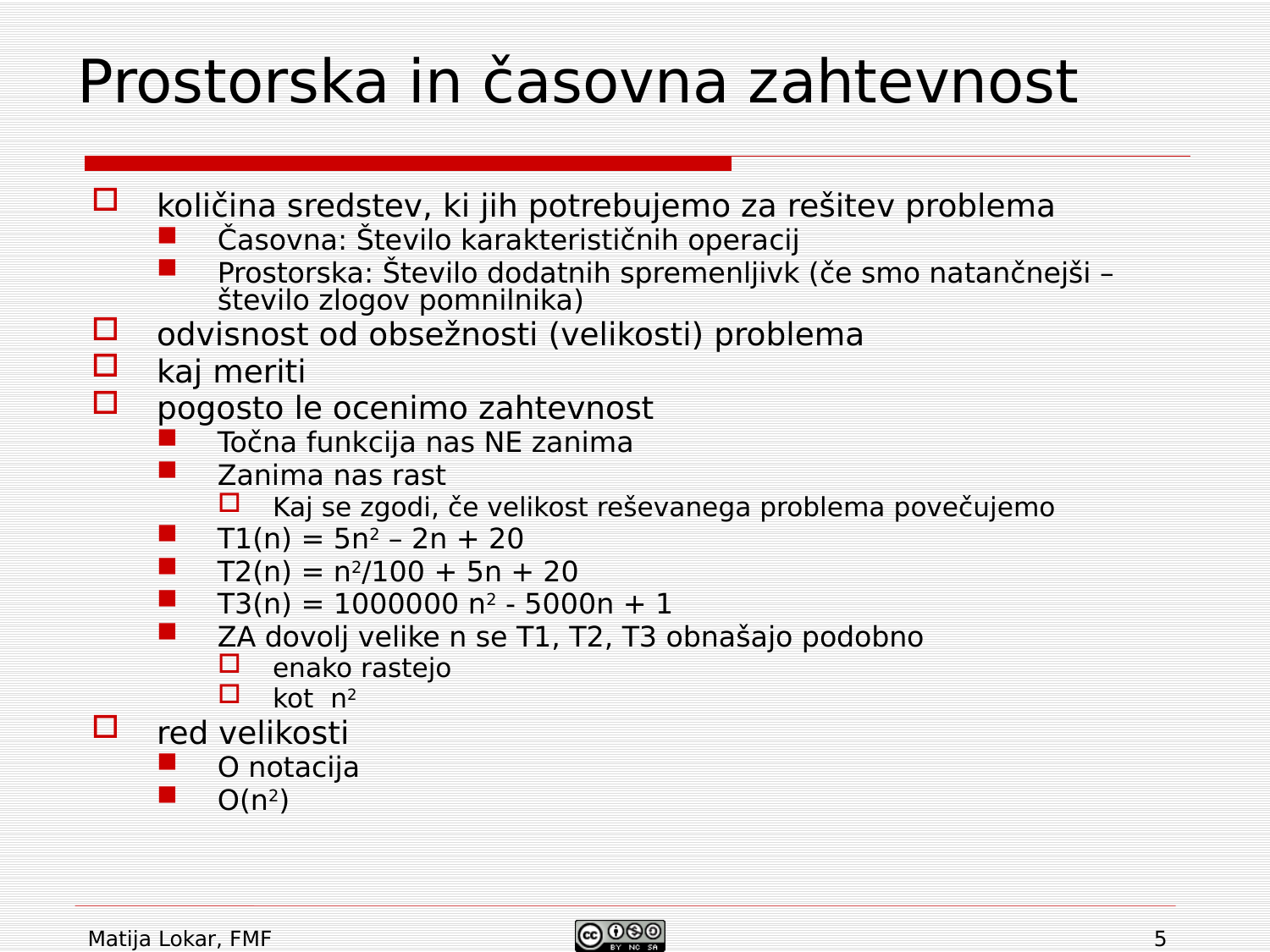

# Prostorska in časovna zahtevnost
količina sredstev, ki jih potrebujemo za rešitev problema
Časovna: Število karakterističnih operacij
Prostorska: Število dodatnih spremenljivk (če smo natančnejši – število zlogov pomnilnika)
odvisnost od obsežnosti (velikosti) problema
kaj meriti
pogosto le ocenimo zahtevnost
Točna funkcija nas NE zanima
Zanima nas rast
Kaj se zgodi, če velikost reševanega problema povečujemo
T1(n) = 5n2 – 2n + 20
T2(n) = n2/100 + 5n + 20
T3(n) = 1000000 n2 - 5000n + 1
ZA dovolj velike n se T1, T2, T3 obnašajo podobno
enako rastejo
kot  n2
red velikosti
O notacija
O(n2)
Matija Lokar, FMF
5